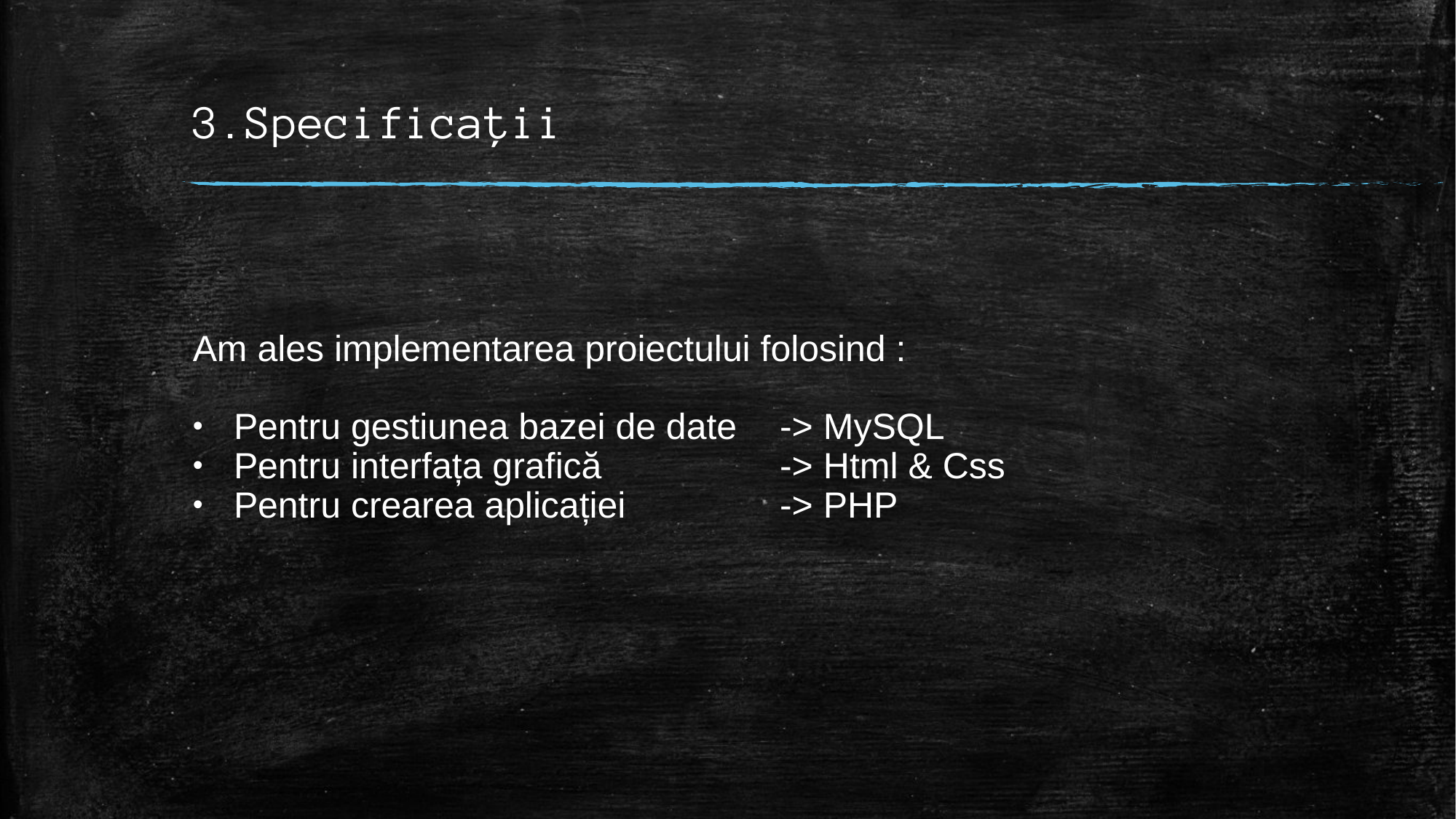

# 3.Specificații
Am ales implementarea proiectului folosind :

Pentru gestiunea bazei de date 	-> MySQL
Pentru interfața grafică 		-> Html & Css
Pentru crearea aplicației		-> PHP